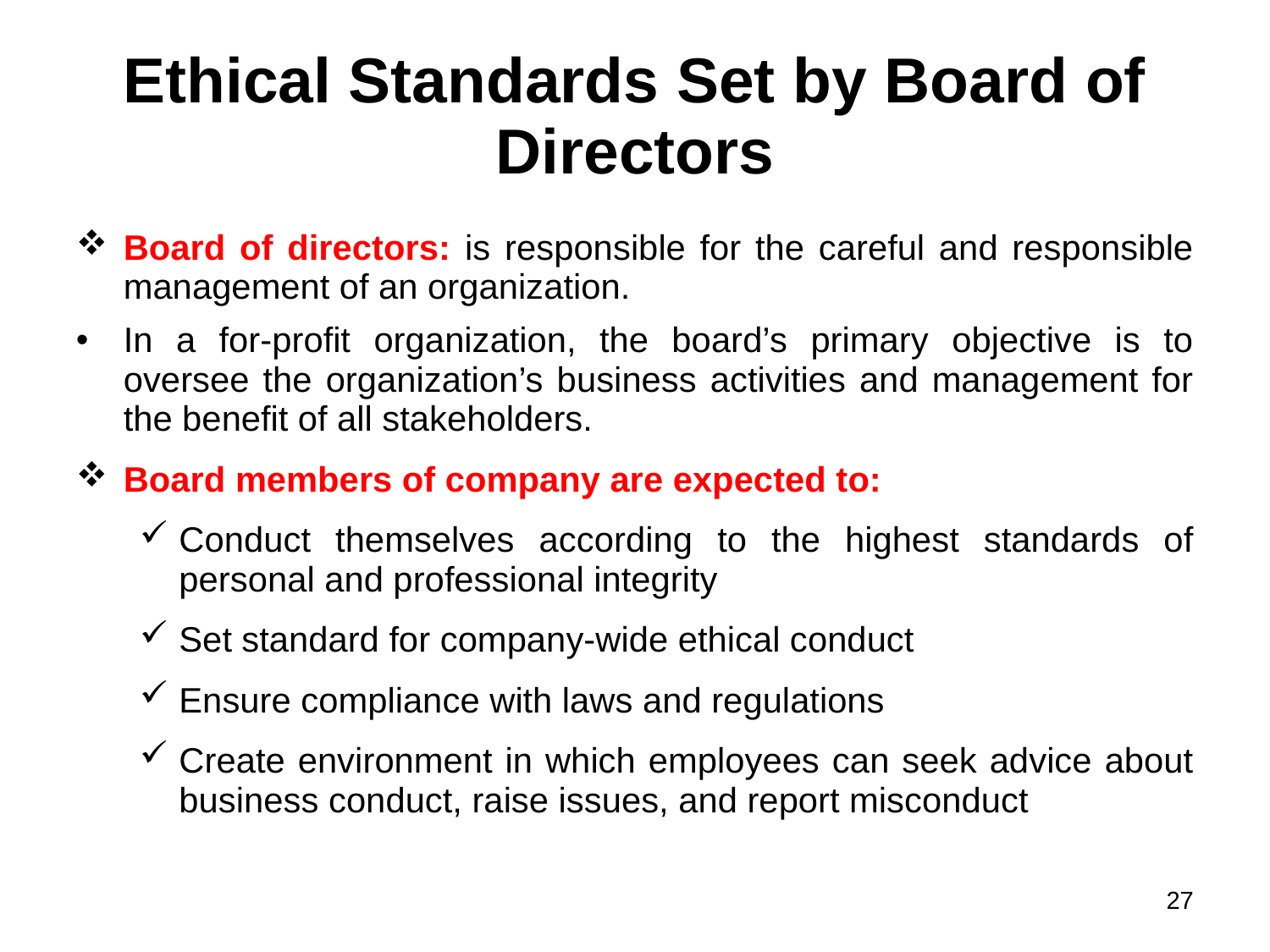

# Ethical Standards Set by Board of Directors
Board of directors: is responsible for the careful and responsible management of an organization.
In a for-profit organization, the board’s primary objective is to oversee the organization’s business activities and management for the benefit of all stakeholders.
Board members of company are expected to:
Conduct themselves according to the highest standards of personal and professional integrity
Set standard for company-wide ethical conduct
Ensure compliance with laws and regulations
Create environment in which employees can seek advice about business conduct, raise issues, and report misconduct
27